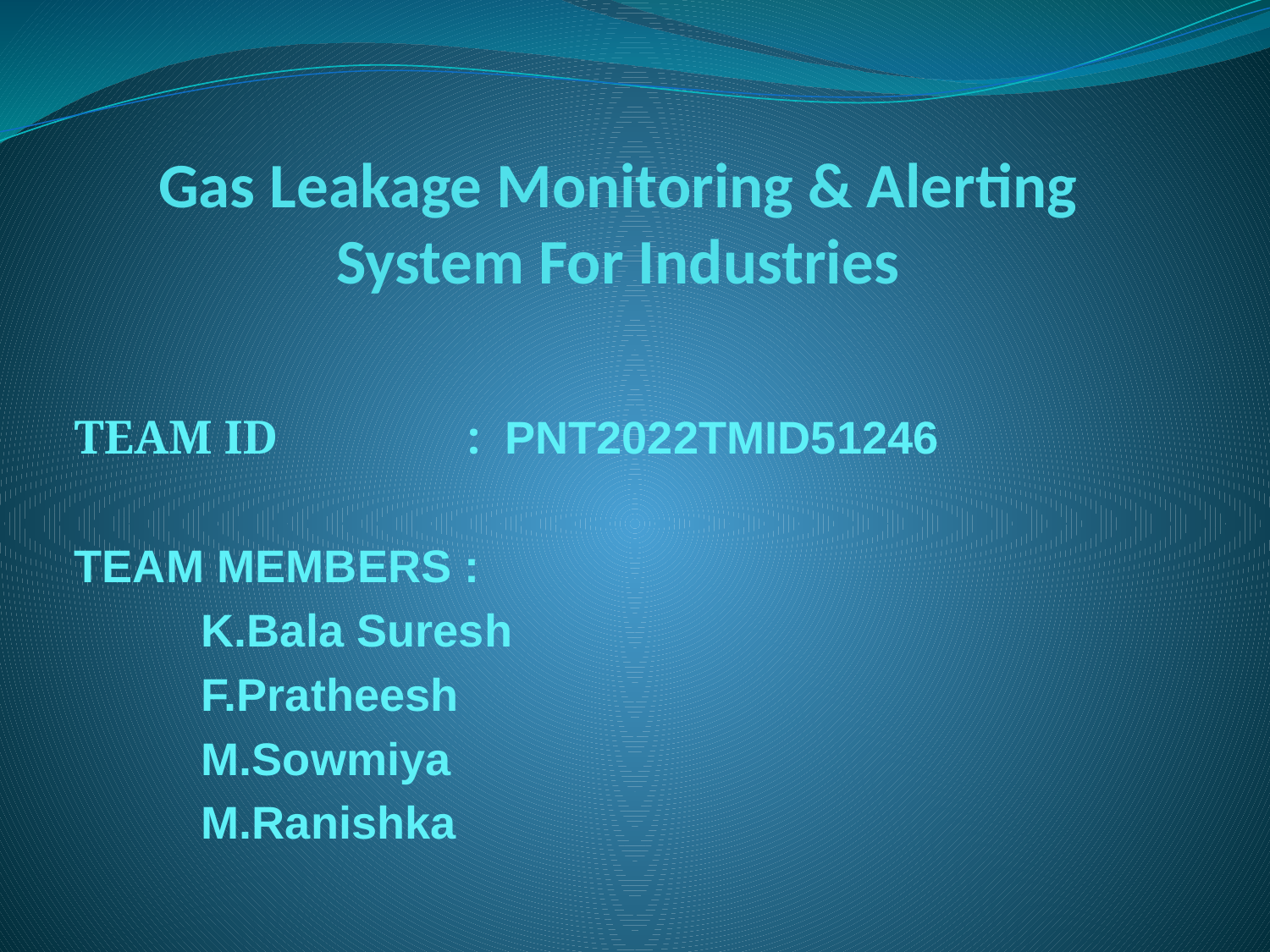

# Gas Leakage Monitoring & Alerting System For Industries
TEAM ID  	 	 :  PNT2022TMID51246

TEAM MEMBERS :
	K.Bala Suresh
	F.Pratheesh
	M.Sowmiya
	M.Ranishka